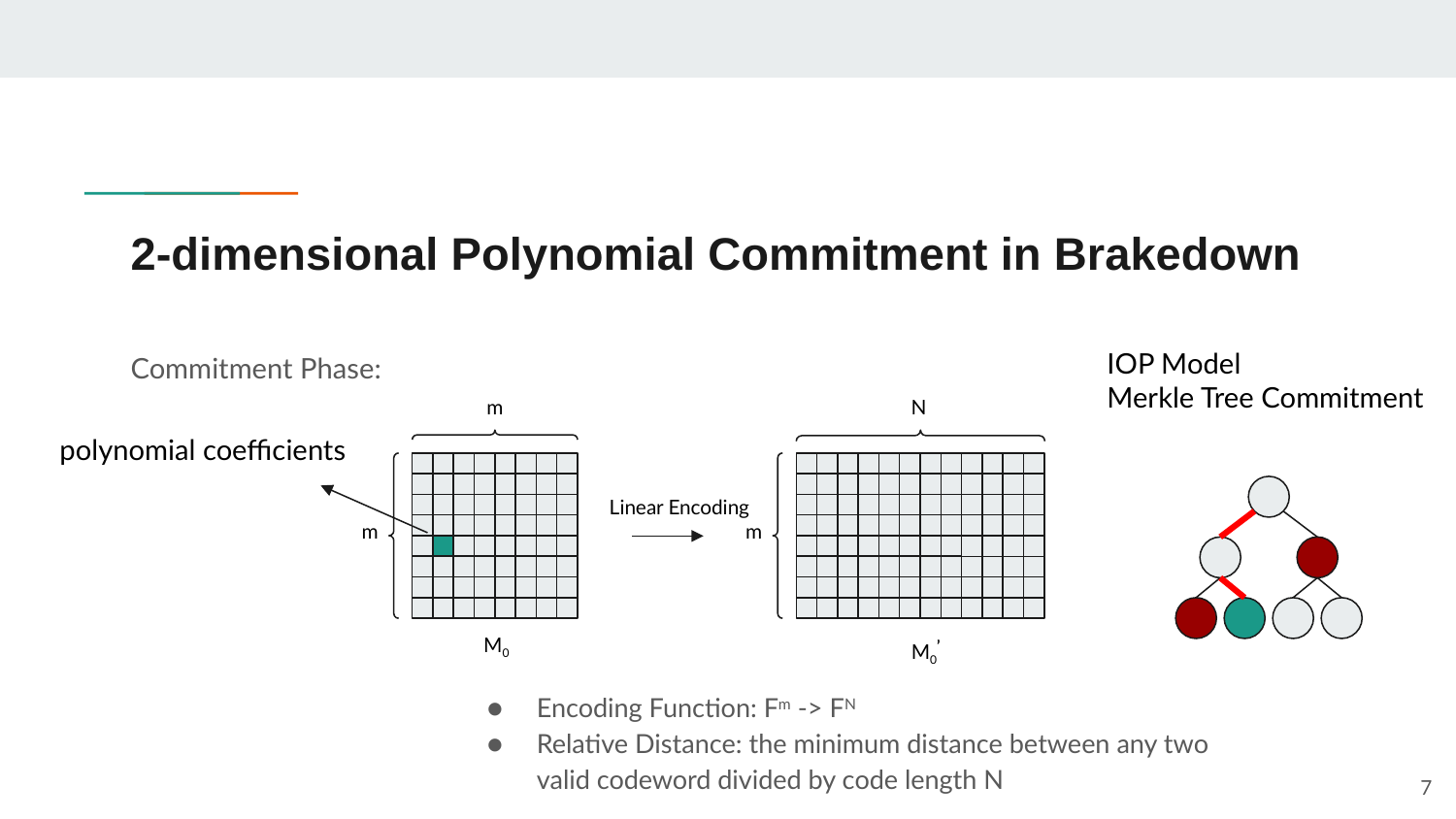

# 2-dimensional Polynomial Commitment in Brakedown
Commitment Phase:

IOP Model
Merkle Tree Commitment

m

m
M0

N

m

M0’
polynomial coefficients

Linear Encoding

Encoding Function: Fm -> FN
Relative Distance: the minimum distance between any two valid codeword divided by code length N

7